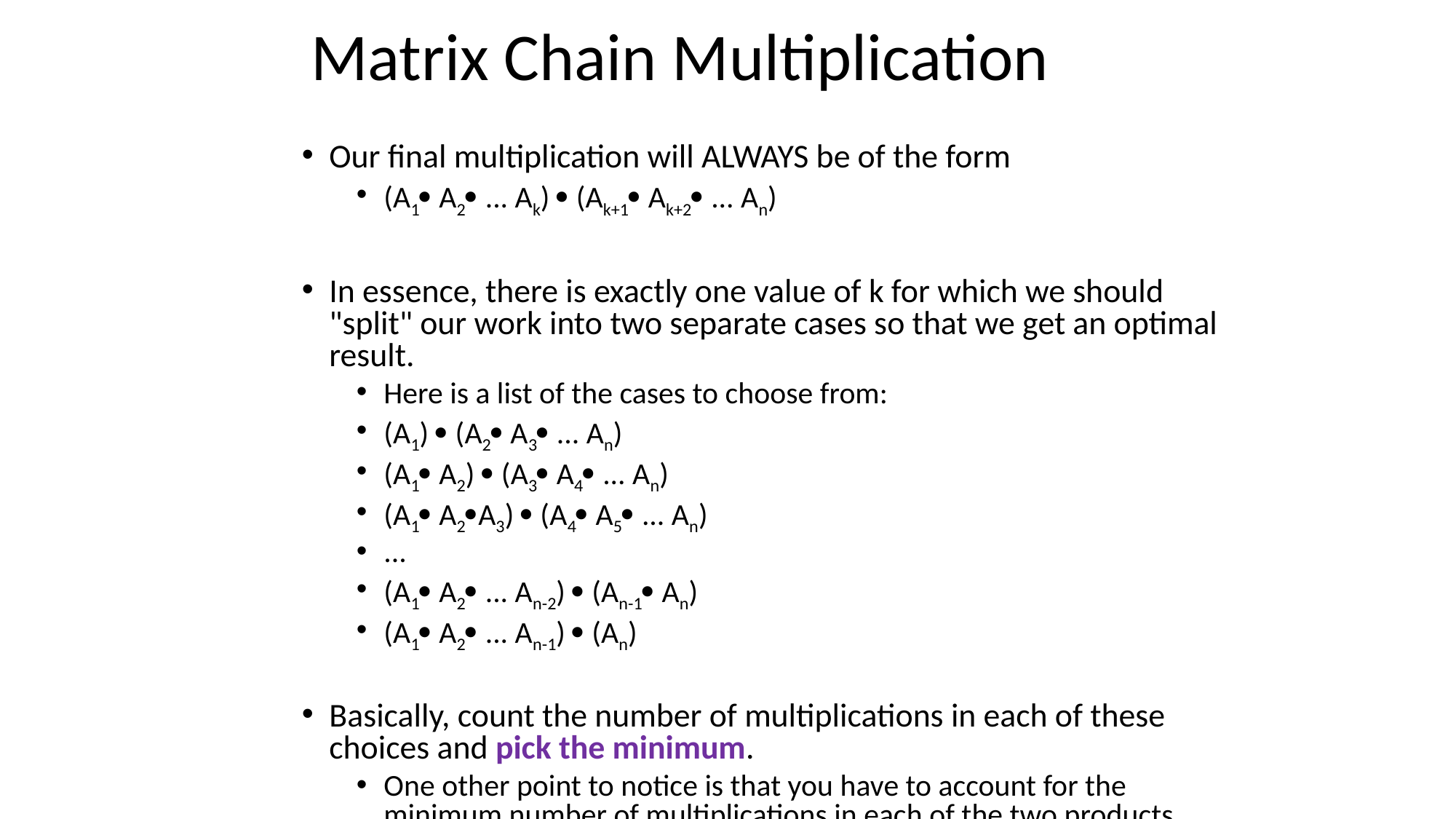

# Matrix Chain Multiplication
Our final multiplication will ALWAYS be of the form
(A1• A2• ... Ak) • (Ak+1• Ak+2• ... An)

In essence, there is exactly one value of k for which we should "split" our work into two separate cases so that we get an optimal result.
Here is a list of the cases to choose from:
(A1) • (A2• A3• ... An)
(A1• A2) • (A3• A4• ... An)
(A1• A2•A3) • (A4• A5• ... An)
...
(A1• A2• ... An-2) • (An-1• An)
(A1• A2• ... An-1) • (An)

Basically, count the number of multiplications in each of these choices and pick the minimum.
One other point to notice is that you have to account for the minimum number of multiplications in each of the two products.